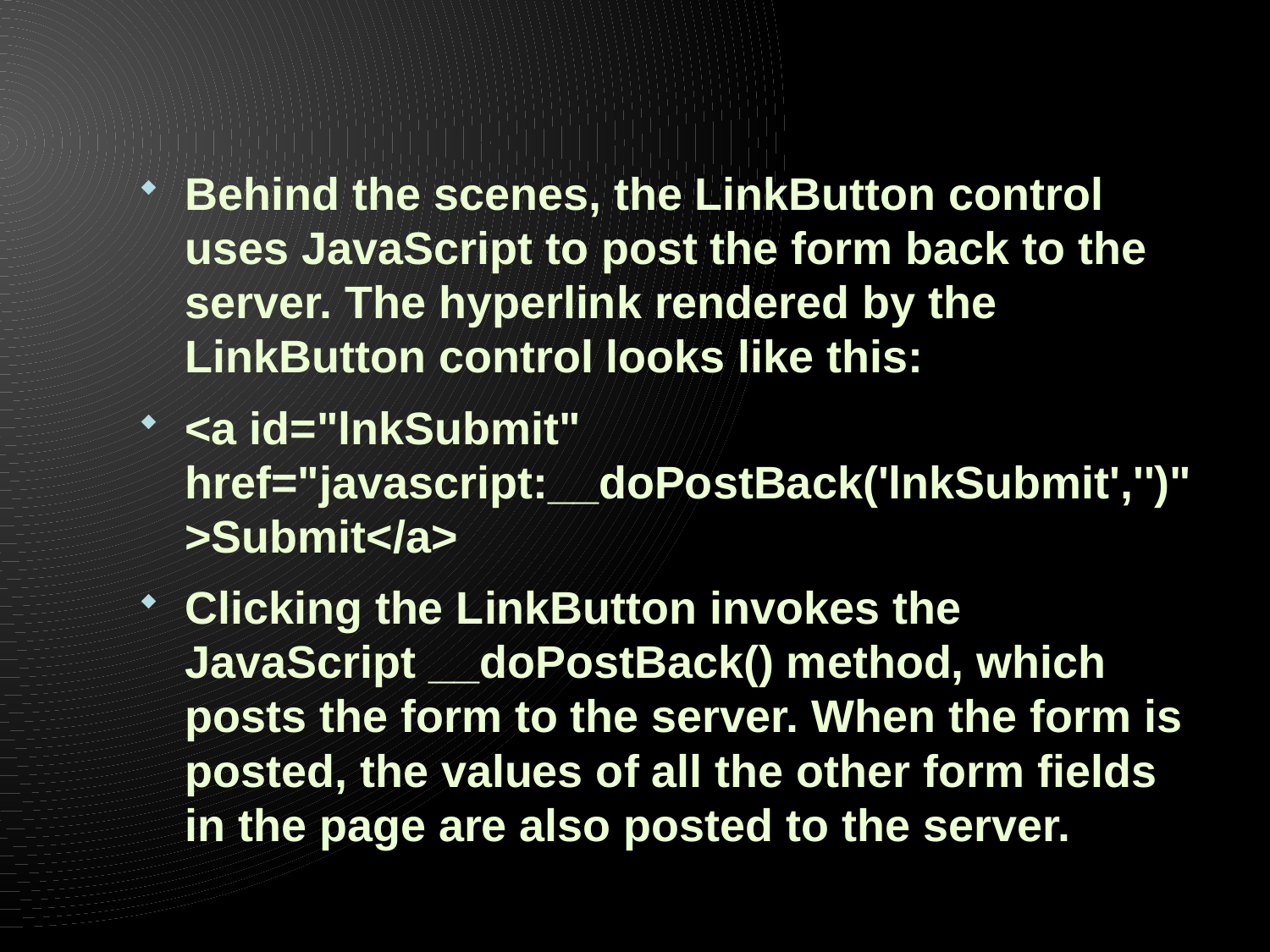

#
Behind the scenes, the LinkButton control uses JavaScript to post the form back to the server. The hyperlink rendered by the LinkButton control looks like this:
<a id="lnkSubmit" href="javascript:__doPostBack('lnkSubmit','')">Submit</a>
Clicking the LinkButton invokes the JavaScript __doPostBack() method, which posts the form to the server. When the form is posted, the values of all the other form fields in the page are also posted to the server.